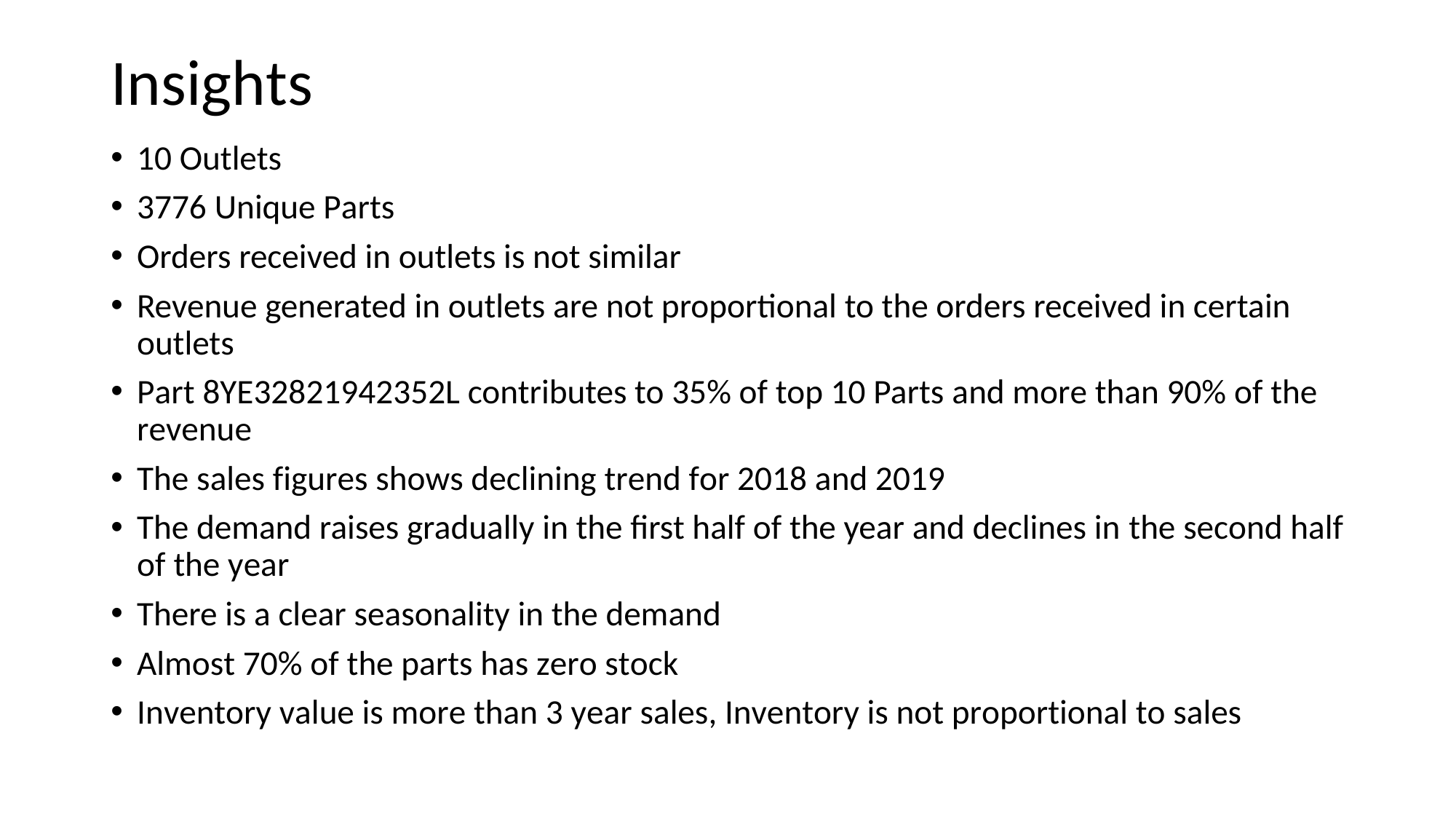

# Insights
10 Outlets
3776 Unique Parts
Orders received in outlets is not similar
Revenue generated in outlets are not proportional to the orders received in certain outlets
Part 8YE32821942352L contributes to 35% of top 10 Parts and more than 90% of the revenue
The sales figures shows declining trend for 2018 and 2019
The demand raises gradually in the first half of the year and declines in the second half of the year
There is a clear seasonality in the demand
Almost 70% of the parts has zero stock
Inventory value is more than 3 year sales, Inventory is not proportional to sales